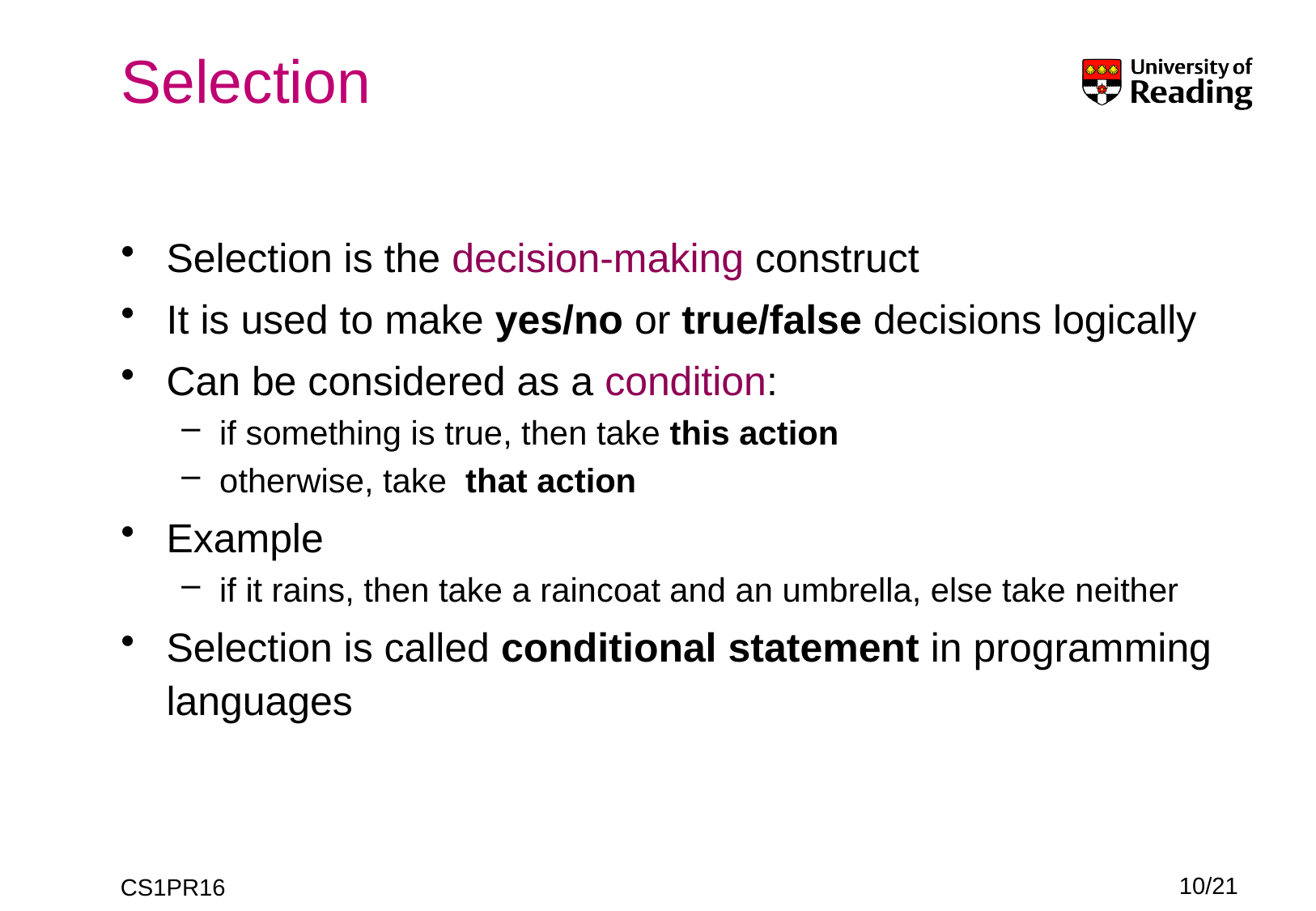

# Selection
Selection is the decision-making construct
It is used to make yes/no or true/false decisions logically
Can be considered as a condition:
if something is true, then take this action
otherwise, take  that action
Example
if it rains, then take a raincoat and an umbrella, else take neither
Selection is called conditional statement in programming languages